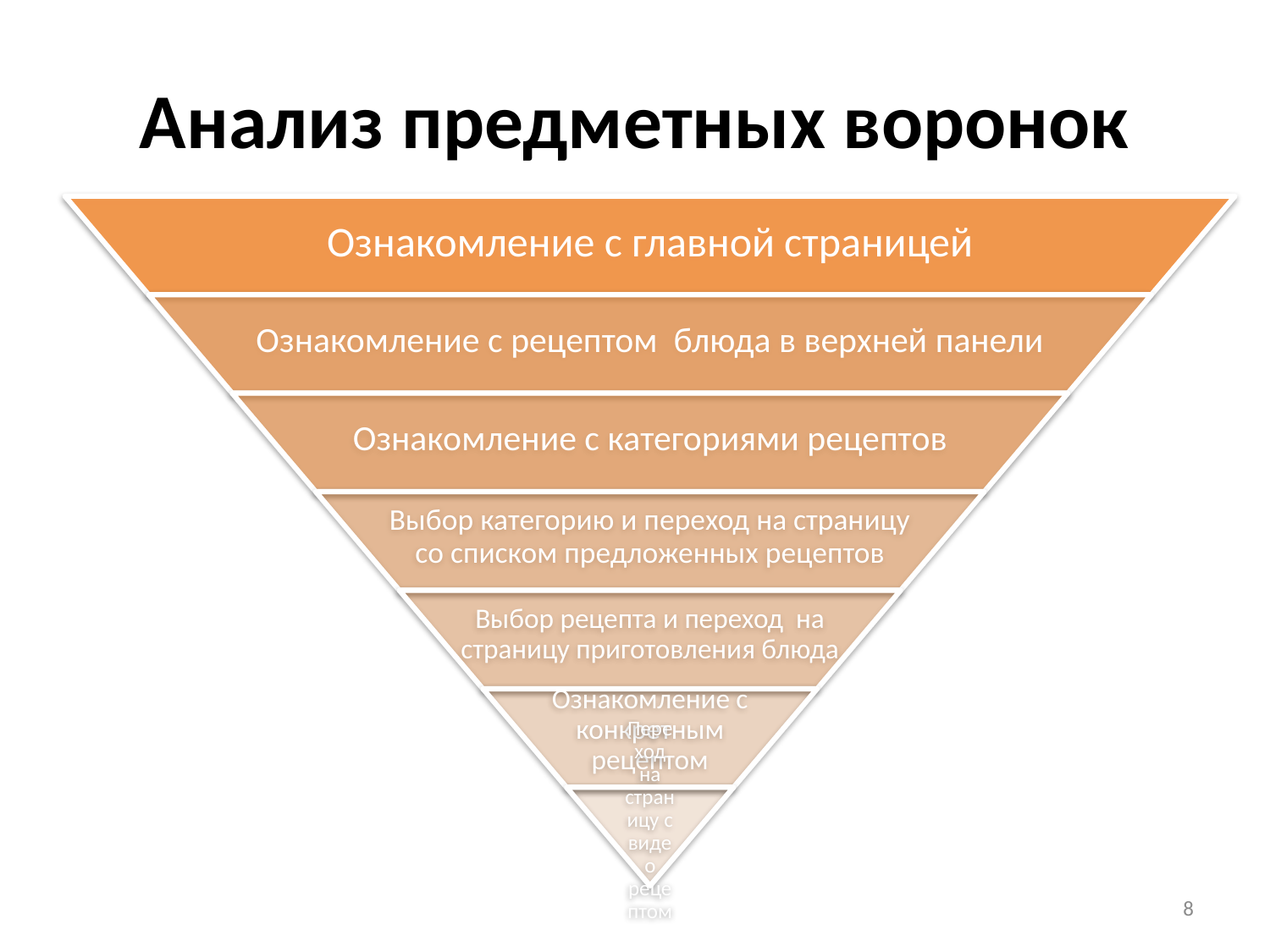

# Анализ предметных воронок
Ознакомление с главной страницей
Ознакомление с рецептом  блюда в верхней панели
Ознакомление с категориями рецептов
Выбор категорию и переход на страницу со списком предложенных рецептов
Выбор рецепта и переход  на страницу приготовления блюда
Ознакомление с конкретным рецептом
Переход на страницу с видео рецептом
8